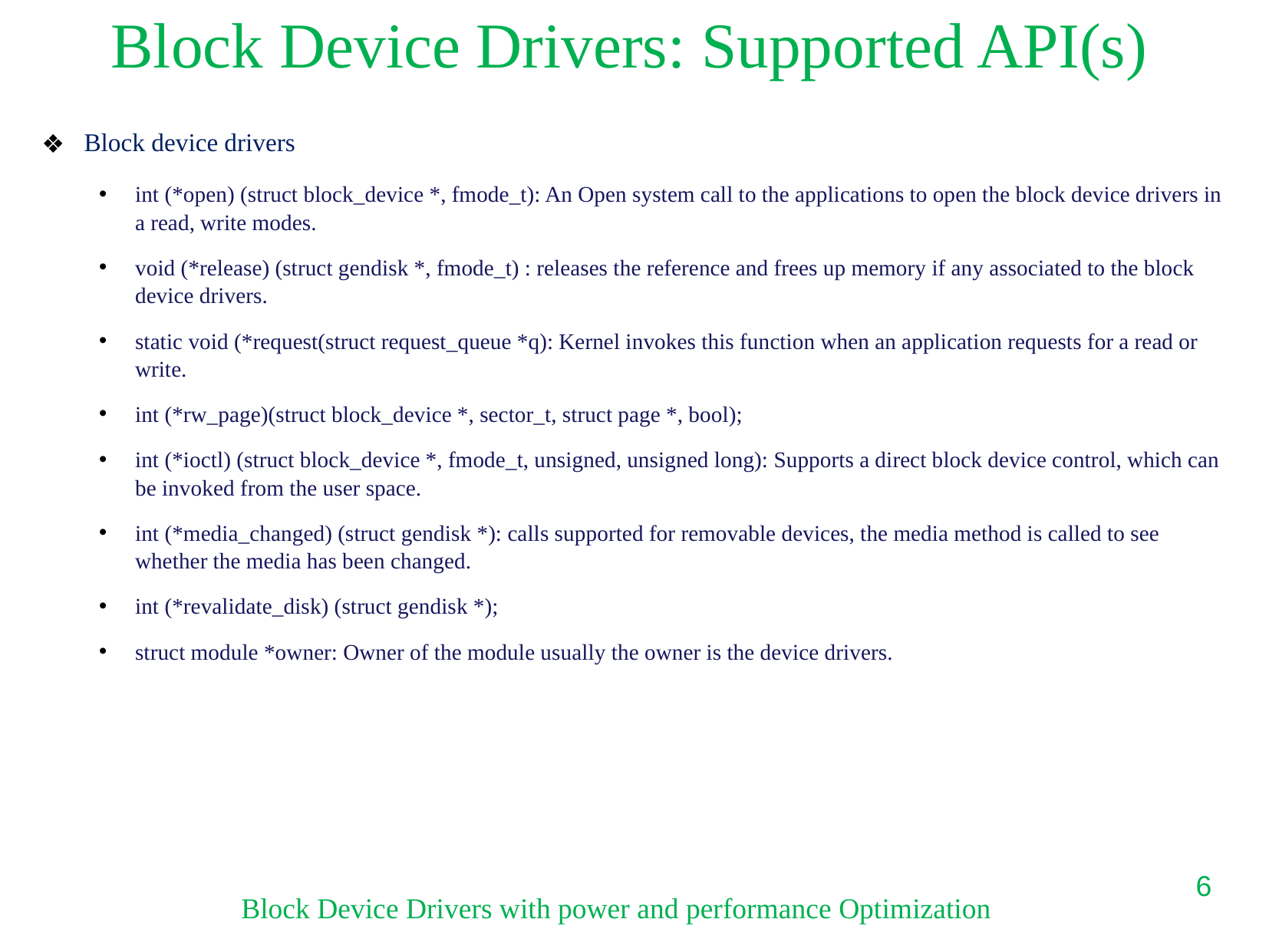

# Block Device Drivers: Supported API(s)

Block device drivers
int (*open) (struct block_device *, fmode_t): An Open system call to the applications to open the block device drivers in a read, write modes.
void (*release) (struct gendisk *, fmode_t) : releases the reference and frees up memory if any associated to the block device drivers.
static void (*request(struct request_queue *q): Kernel invokes this function when an application requests for a read or write.
int (*rw_page)(struct block_device *, sector_t, struct page *, bool);
int (*ioctl) (struct block_device *, fmode_t, unsigned, unsigned long): Supports a direct block device control, which can be invoked from the user space.
int (*media_changed) (struct gendisk *): calls supported for removable devices, the media method is called to see whether the media has been changed.
int (*revalidate_disk) (struct gendisk *);
struct module *owner: Owner of the module usually the owner is the device drivers.

6
Block Device Drivers with power and performance Optimization